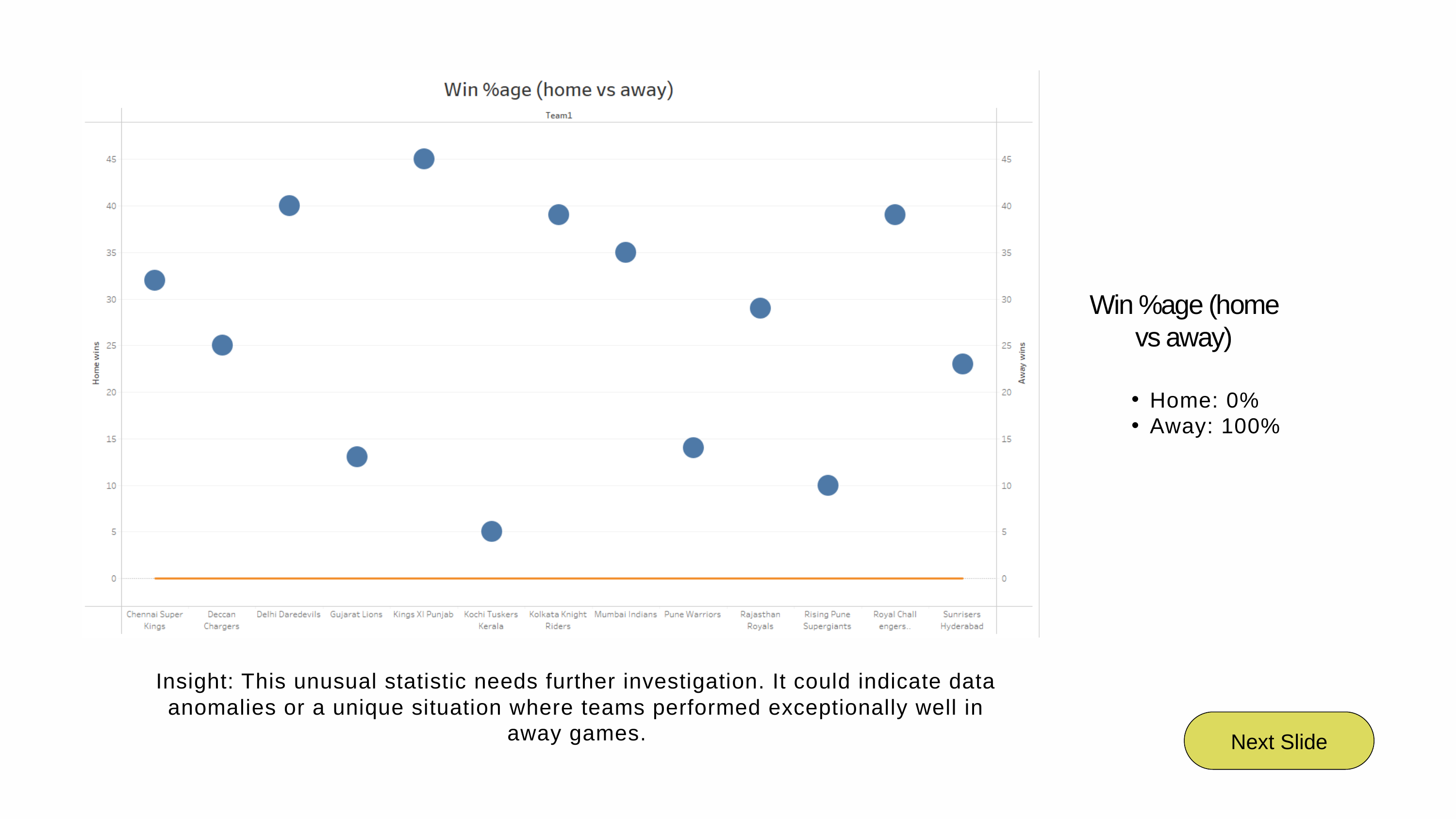

Win %age (home vs away)

Home: 0%
Away: 100%

Insight: This unusual statistic needs further investigation. It could indicate data anomalies or a unique situation where teams performed exceptionally well in away games.

Next Slide